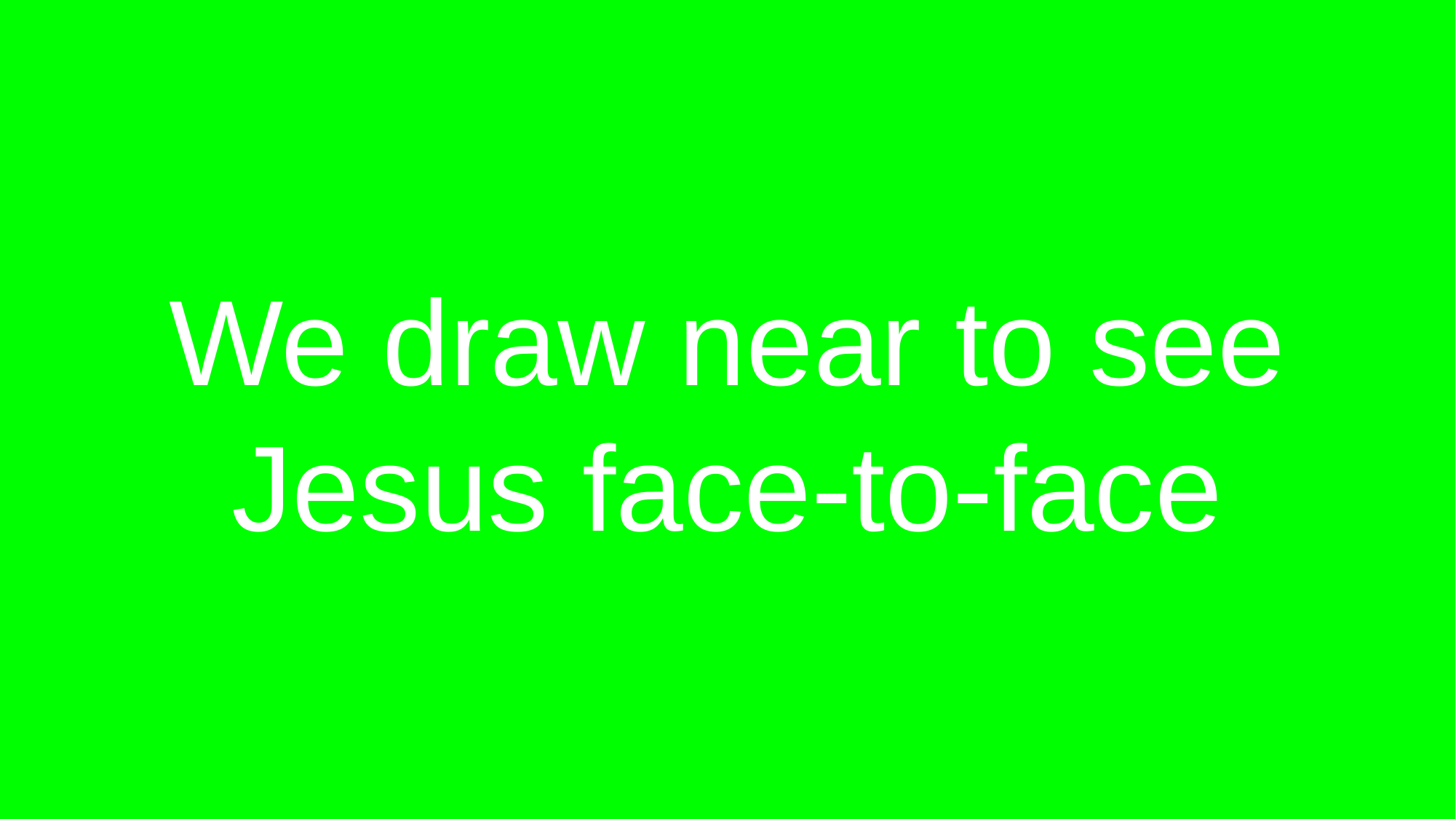

# We draw near to see Jesus face-to-face